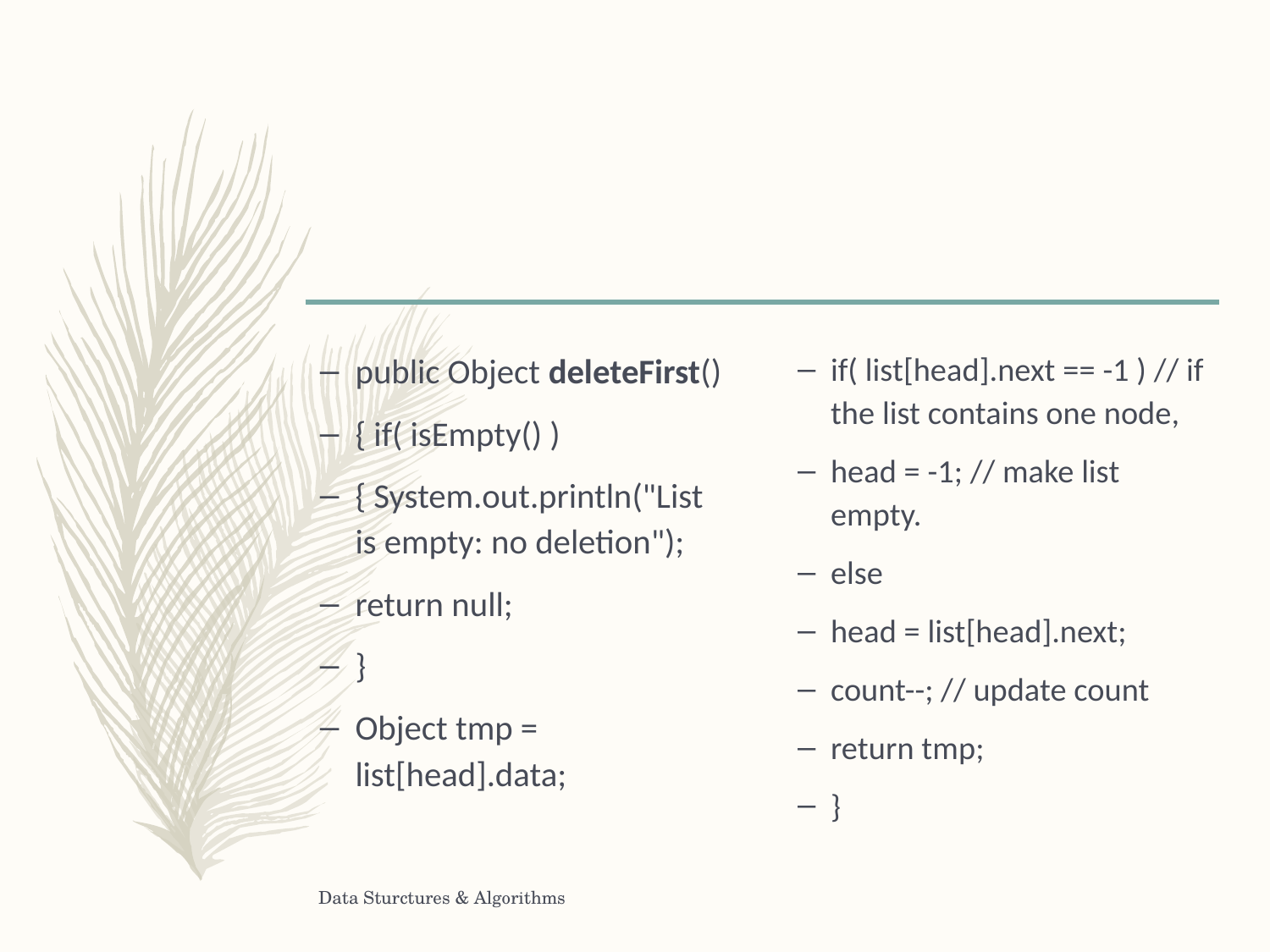

#
56
public Object deleteFirst()
{ if( isEmpty() )
{ System.out.println("List is empty: no deletion");
return null;
}
Object tmp = list[head].data;
if( list[head].next == -1 ) // if the list contains one node,
head = -1; // make list empty.
else
head = list[head].next;
count--; // update count
return tmp;
}

Data Sturctures & Algorithms